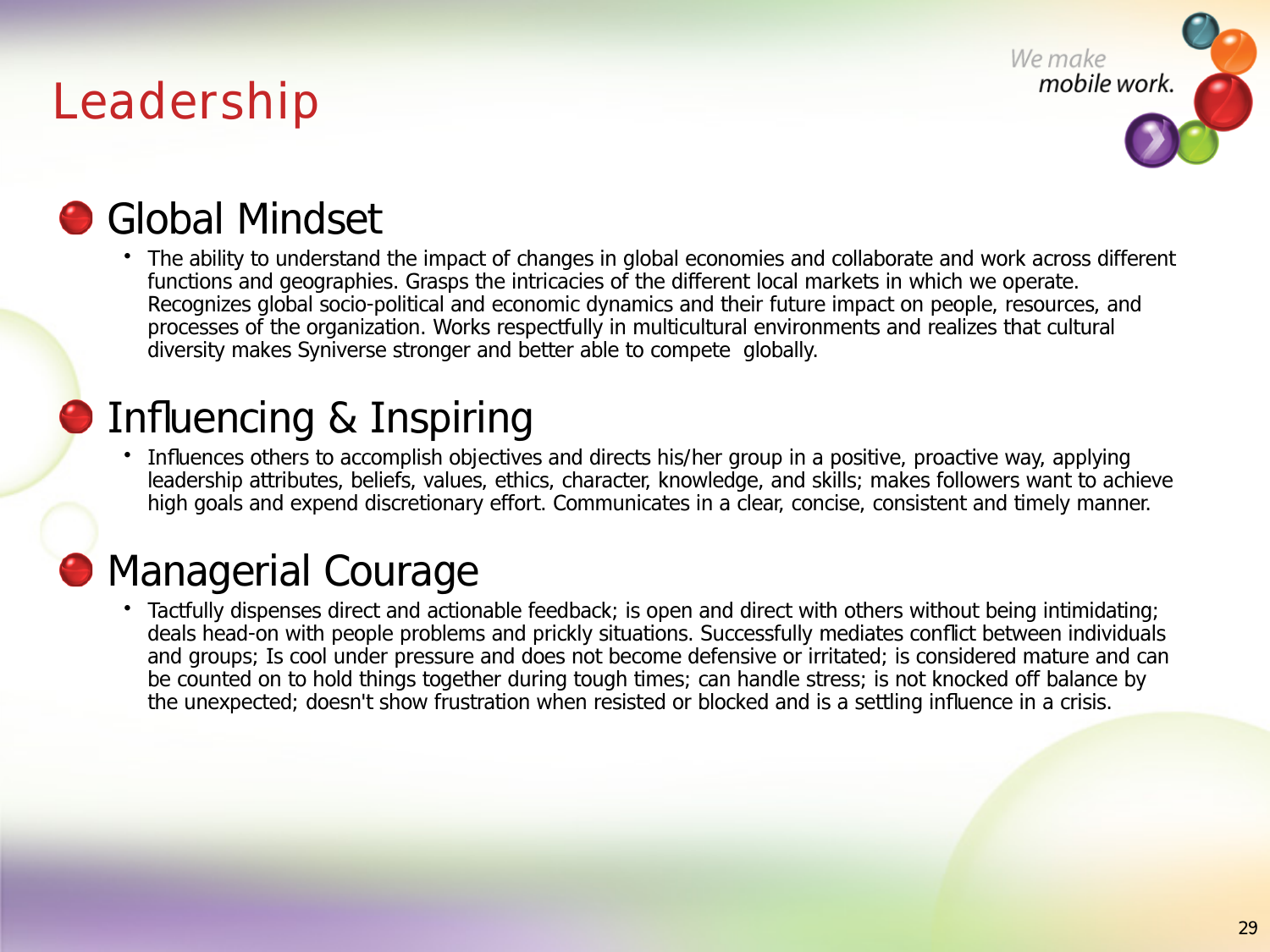

# Leadership
Global Mindset
The ability to understand the impact of changes in global economies and collaborate and work across different functions and geographies. Grasps the intricacies of the different local markets in which we operate. Recognizes global socio-political and economic dynamics and their future impact on people, resources, and processes of the organization. Works respectfully in multicultural environments and realizes that cultural diversity makes Syniverse stronger and better able to compete  globally.
Influencing & Inspiring
Influences others to accomplish objectives and directs his/her group in a positive, proactive way, applying leadership attributes, beliefs, values, ethics, character, knowledge, and skills; makes followers want to achieve high goals and expend discretionary effort. Communicates in a clear, concise, consistent and timely manner.
Managerial Courage
Tactfully dispenses direct and actionable feedback; is open and direct with others without being intimidating; deals head-on with people problems and prickly situations. Successfully mediates conflict between individuals and groups; Is cool under pressure and does not become defensive or irritated; is considered mature and can be counted on to hold things together during tough times; can handle stress; is not knocked off balance by the unexpected; doesn't show frustration when resisted or blocked and is a settling influence in a crisis.
29